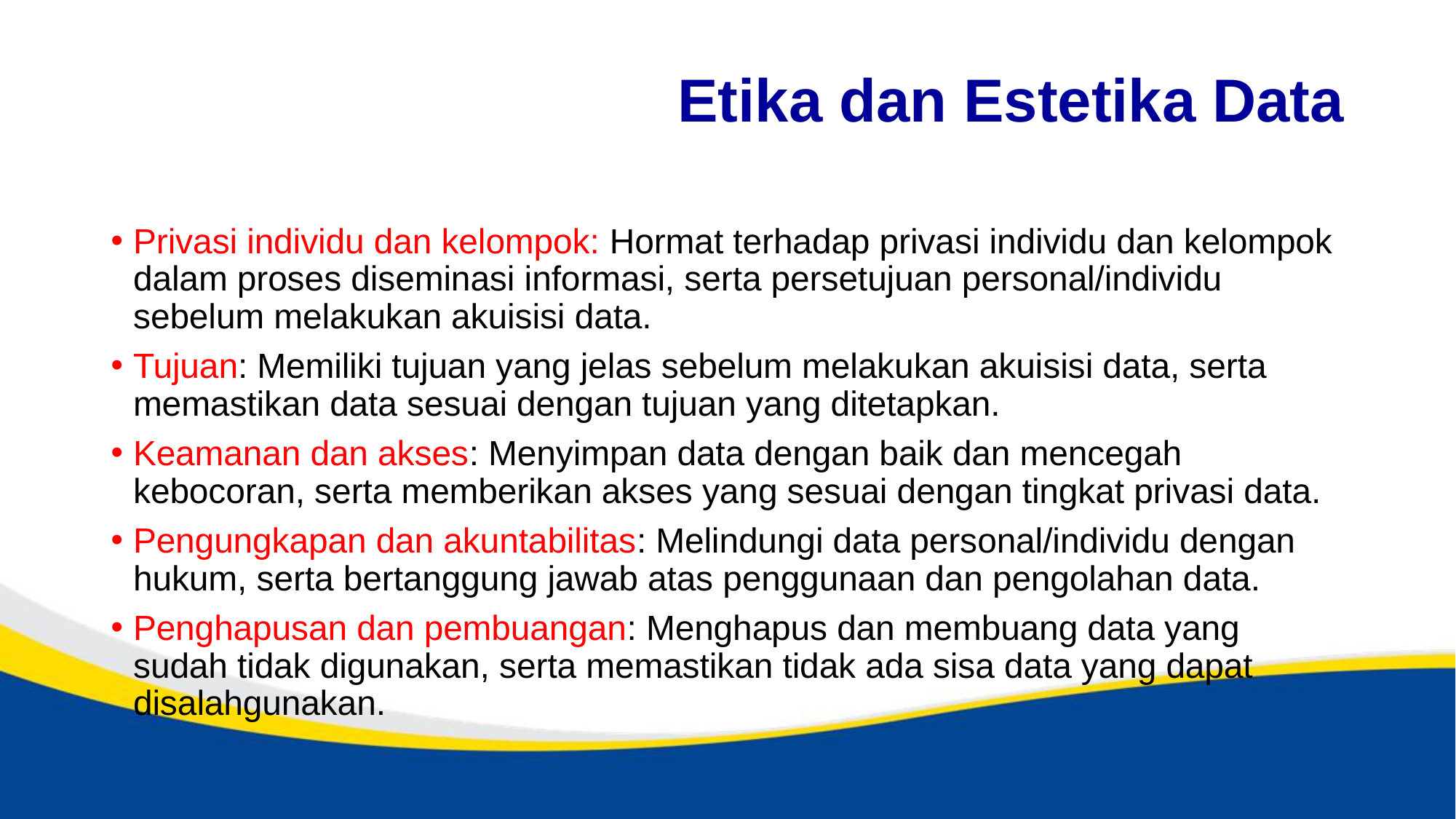

# Etika dan Estetika Data
Privasi individu dan kelompok: Hormat terhadap privasi individu dan kelompok dalam proses diseminasi informasi, serta persetujuan personal/individu sebelum melakukan akuisisi data.
Tujuan: Memiliki tujuan yang jelas sebelum melakukan akuisisi data, serta memastikan data sesuai dengan tujuan yang ditetapkan.
Keamanan dan akses: Menyimpan data dengan baik dan mencegah kebocoran, serta memberikan akses yang sesuai dengan tingkat privasi data.
Pengungkapan dan akuntabilitas: Melindungi data personal/individu dengan hukum, serta bertanggung jawab atas penggunaan dan pengolahan data.
Penghapusan dan pembuangan: Menghapus dan membuang data yang sudah tidak digunakan, serta memastikan tidak ada sisa data yang dapat disalahgunakan.